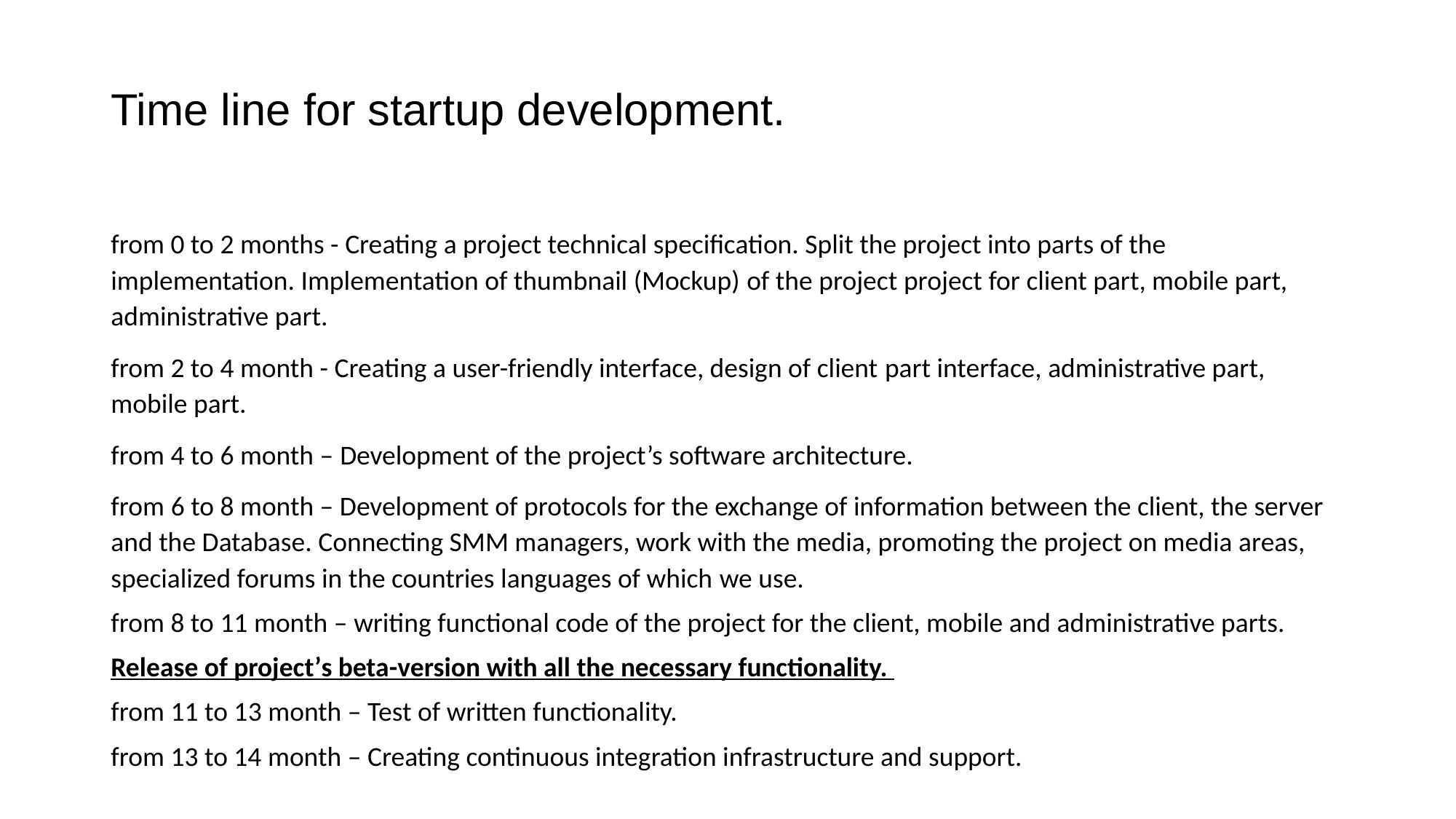

# Time line for startup development.
from 0 to 2 months - Creating a project technical specification. Split the project into parts of the implementation. Implementation of thumbnail (Mockup) of the project project for client part, mobile part, administrative part.
from 2 to 4 month - Creating a user-friendly interface, design of client part interface, administrative part, mobile part.
from 4 to 6 month – Development of the project’s software architecture.
from 6 to 8 month – Development of protocols for the exchange of information between the client, the server and the Database. Connecting SMM managers, work with the media, promoting the project on media areas, specialized forums in the countries languages of which ​​we use.
from 8 to 11 month – writing functional code of the project for the client, mobile and administrative parts.
Release of project’s beta-version with all the necessary functionality.
from 11 to 13 month – Test of written functionality.
from 13 to 14 month – Creating continuous integration infrastructure and support.